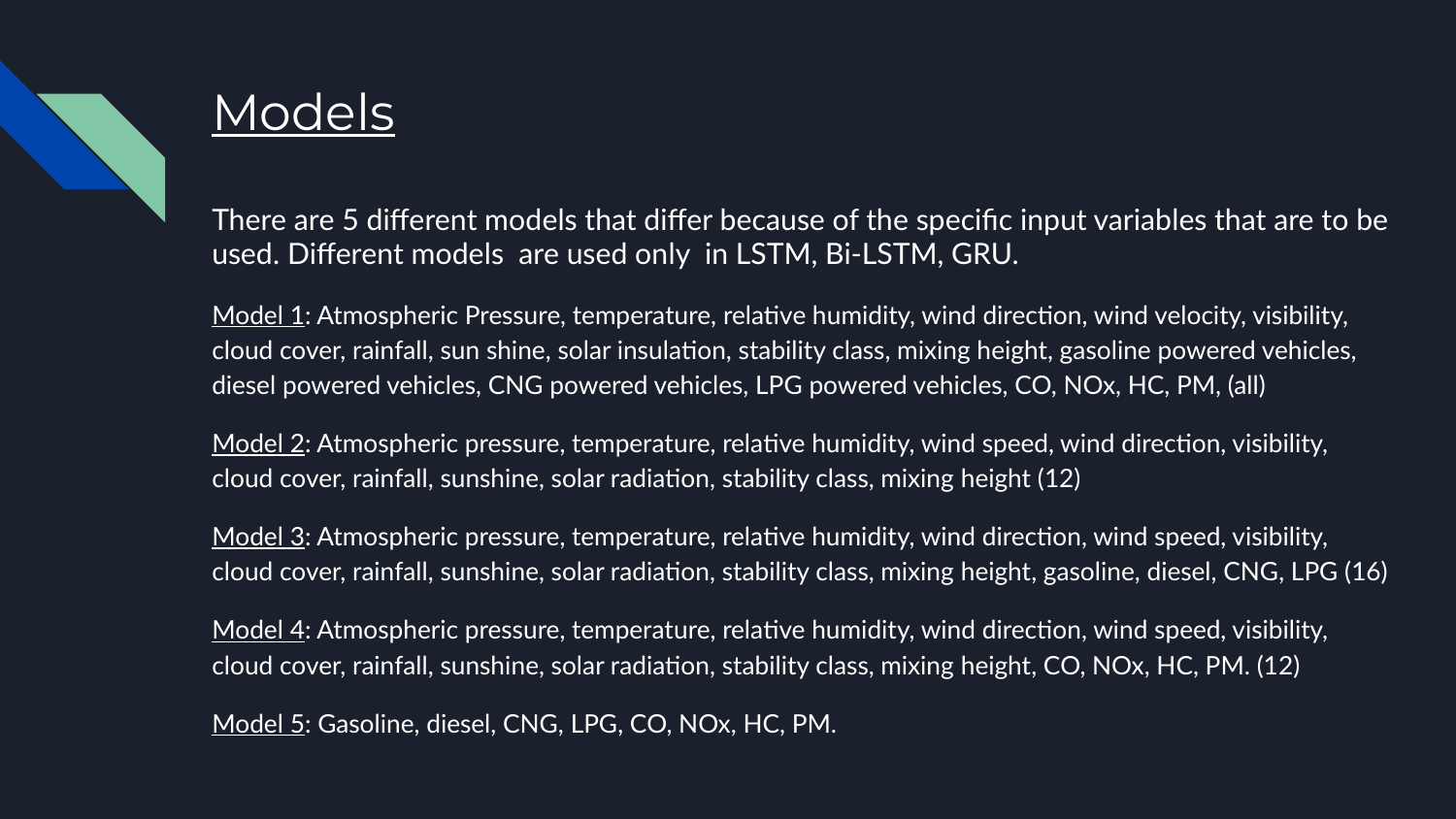

# Models

There are 5 different models that differ because of the specific input variables that are to be used. Different models  are used only  in LSTM, Bi-LSTM, GRU.
Model 1: Atmospheric Pressure, temperature, relative humidity, wind direction, wind velocity, visibility, cloud cover, rainfall, sun shine, solar insulation, stability class, mixing height, gasoline powered vehicles, diesel powered vehicles, CNG powered vehicles, LPG powered vehicles, CO, NOx, HC, PM, (all)
Model 2: Atmospheric pressure, temperature, relative humidity, wind speed, wind direction, visibility, cloud cover, rainfall, sunshine, solar radiation, stability class, mixing height (12)
Model 3: Atmospheric pressure, temperature, relative humidity, wind direction, wind speed, visibility, cloud cover, rainfall, sunshine, solar radiation, stability class, mixing height, gasoline, diesel, CNG, LPG (16)
Model 4: Atmospheric pressure, temperature, relative humidity, wind direction, wind speed, visibility, cloud cover, rainfall, sunshine, solar radiation, stability class, mixing height, CO, NOx, HC, PM. (12)
Model 5: Gasoline, diesel, CNG, LPG, CO, NOx, HC, PM.